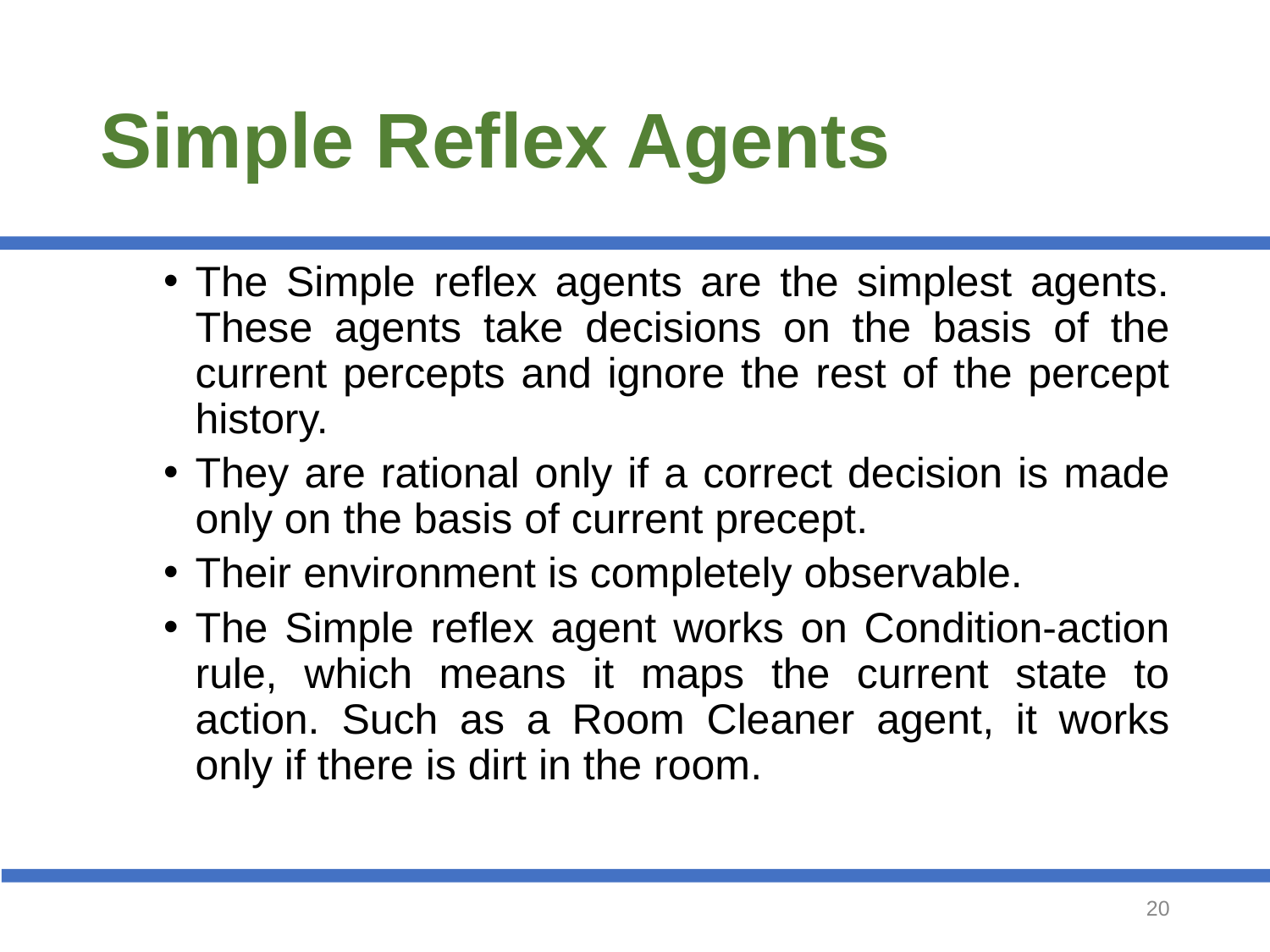

# Simple Reflex Agents
The Simple reflex agents are the simplest agents. These agents take decisions on the basis of the current percepts and ignore the rest of the percept history.
They are rational only if a correct decision is made only on the basis of current precept.
Their environment is completely observable.
The Simple reflex agent works on Condition-action rule, which means it maps the current state to action. Such as a Room Cleaner agent, it works only if there is dirt in the room.

20